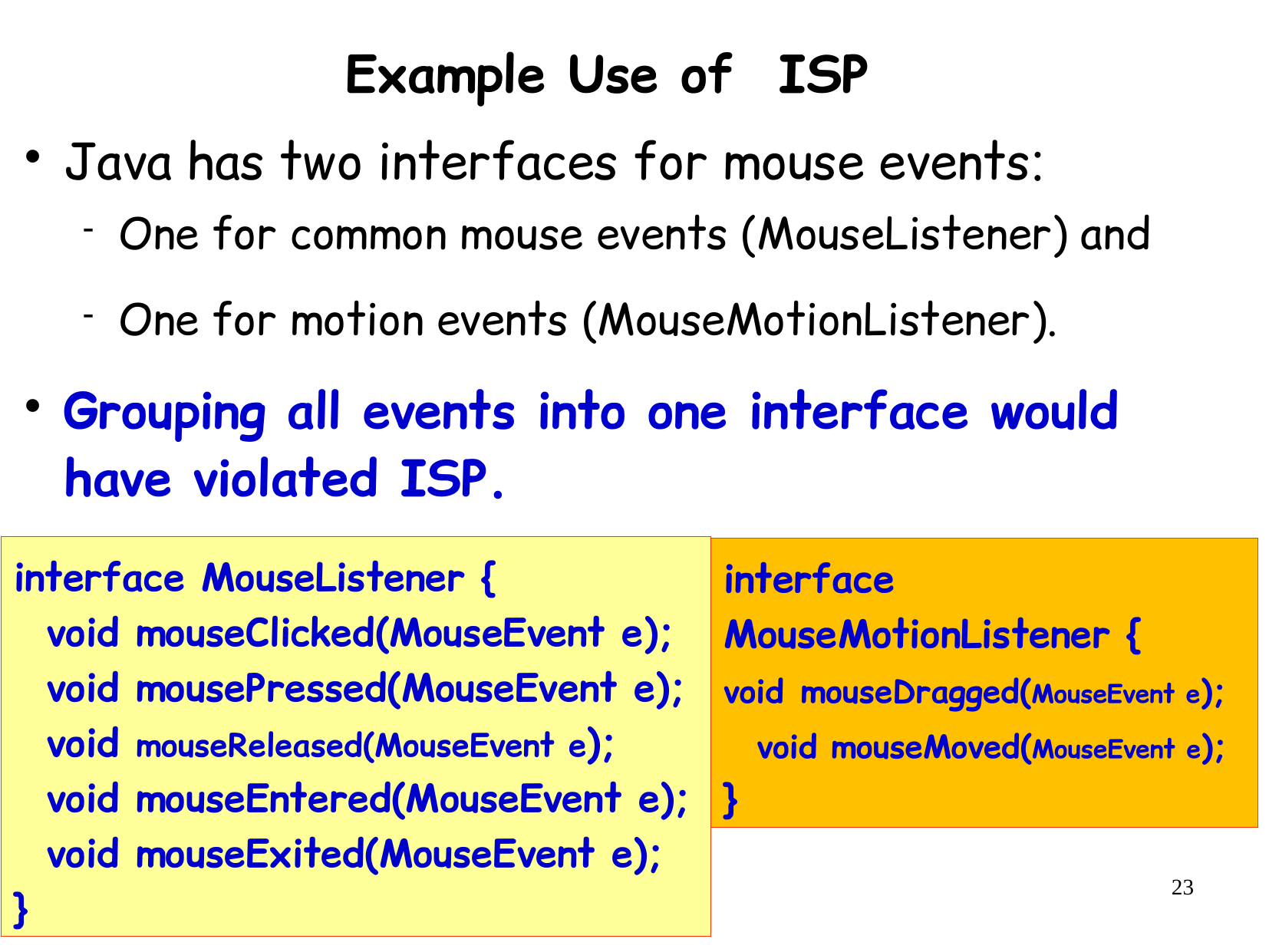

# Example Use of  ISP
Java has two interfaces for mouse events:
One for common mouse events (MouseListener) and
One for motion events (MouseMotionListener).
Grouping all events into one interface would have violated ISP.
interface MouseListener {
  void mouseClicked(MouseEvent e);
  void mousePressed(MouseEvent e);
  void mouseReleased(MouseEvent e);
  void mouseEntered(MouseEvent e);
  void mouseExited(MouseEvent e);
}
interface MouseMotionListener {
void mouseDragged(MouseEvent e);
  void mouseMoved(MouseEvent e);
}